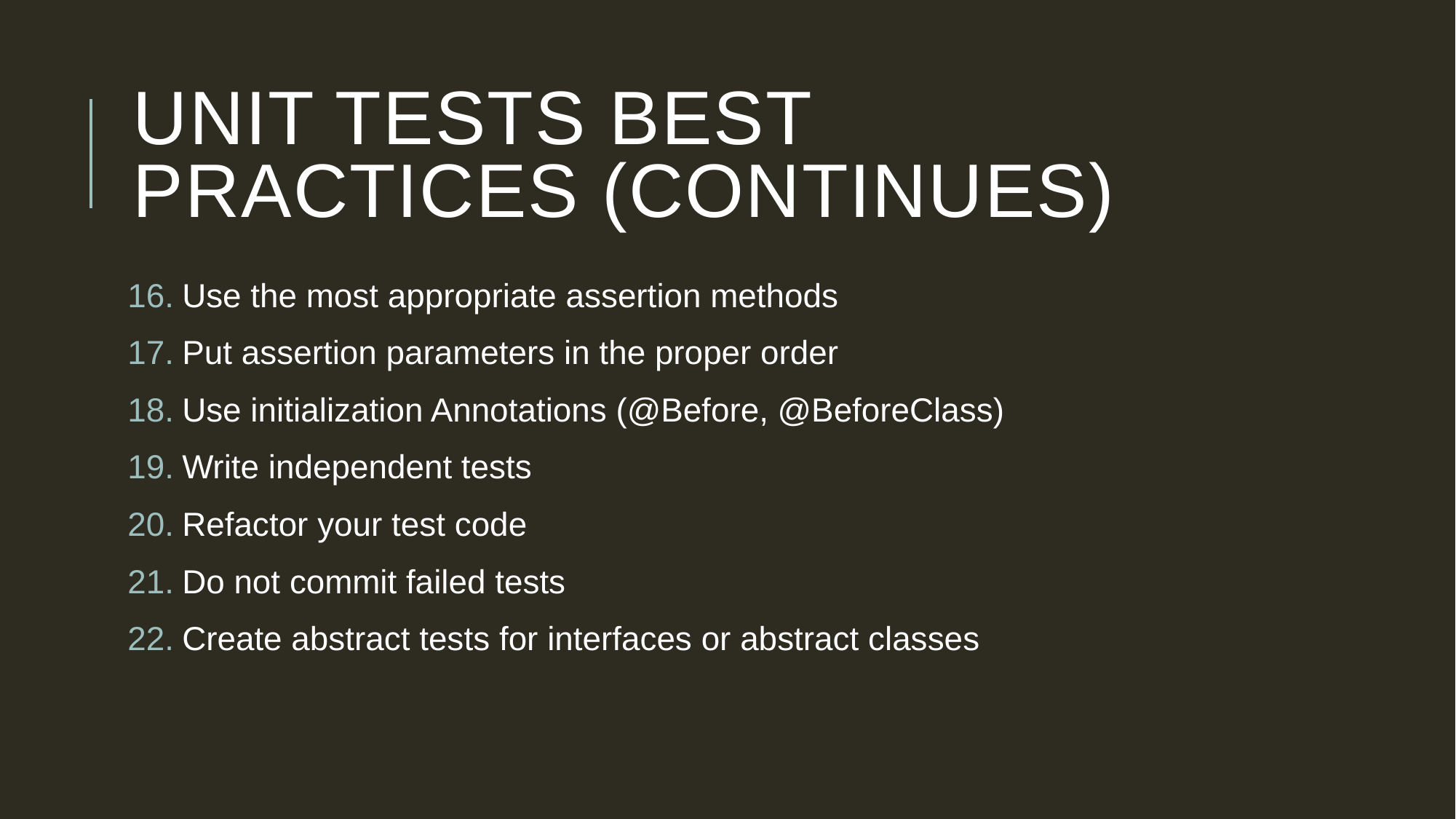

# unit tests best practices (continues)
Use the most appropriate assertion methods
Put assertion parameters in the proper order
Use initialization Annotations (@Before, @BeforeClass)
Write independent tests
Refactor your test code
Do not commit failed tests
Create abstract tests for interfaces or abstract classes